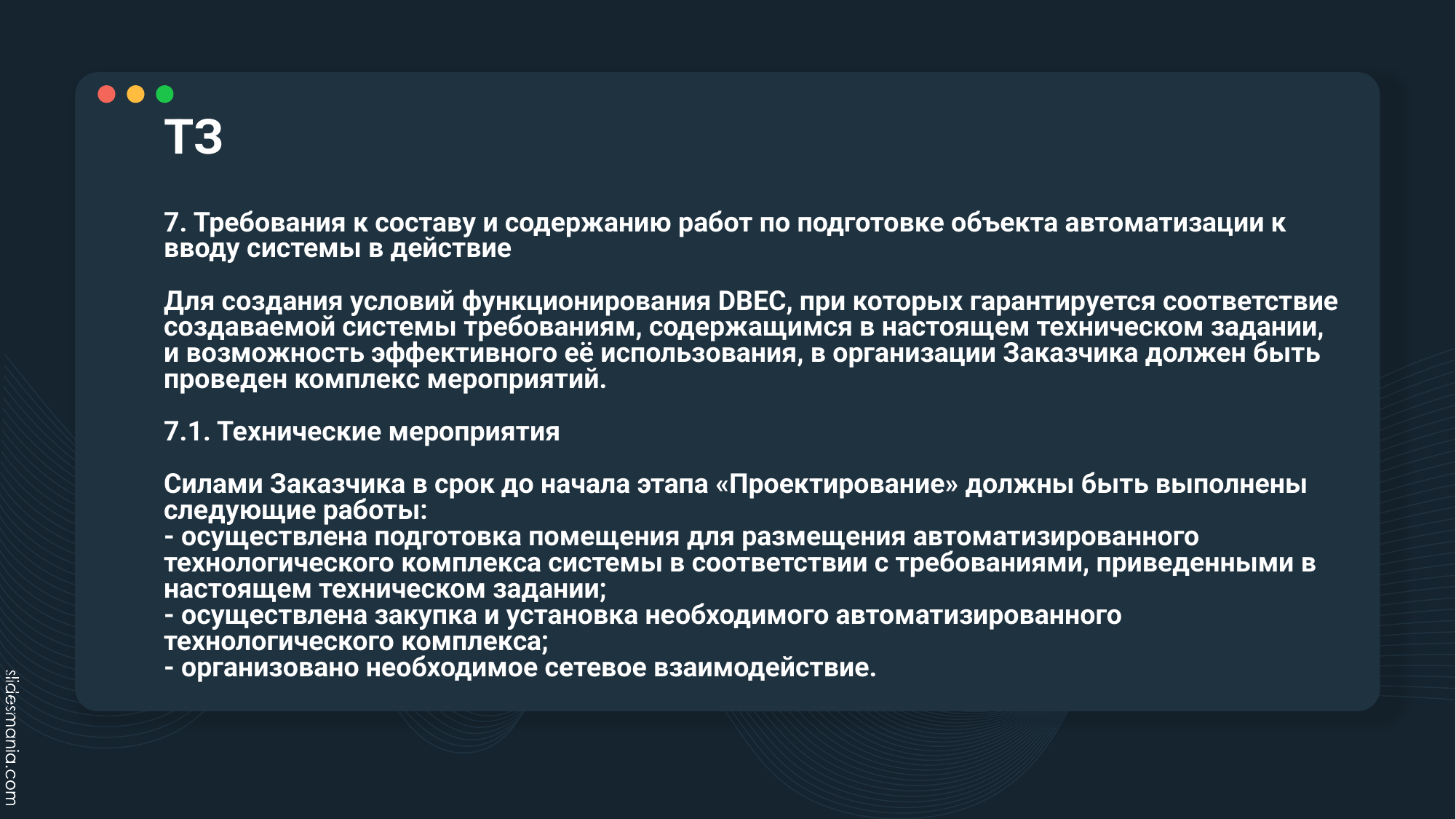

# ТЗ
7. Требования к составу и содержанию работ по подготовке объекта автоматизации к вводу системы в действие

Для создания условий функционирования DBEC, при которых гарантируется соответствие создаваемой системы требованиям, содержащимся в настоящем техническом задании, и возможность эффективного её использования, в организации Заказчика должен быть проведен комплекс мероприятий.

7.1. Технические мероприятия

Силами Заказчика в срок до начала этапа «Проектирование» должны быть выполнены следующие работы:
- осуществлена подготовка помещения для размещения автоматизированного технологического комплекса системы в соответствии с требованиями, приведенными в настоящем техническом задании;
- осуществлена закупка и установка необходимого автоматизированного технологического комплекса;
- организовано необходимое сетевое взаимодействие.